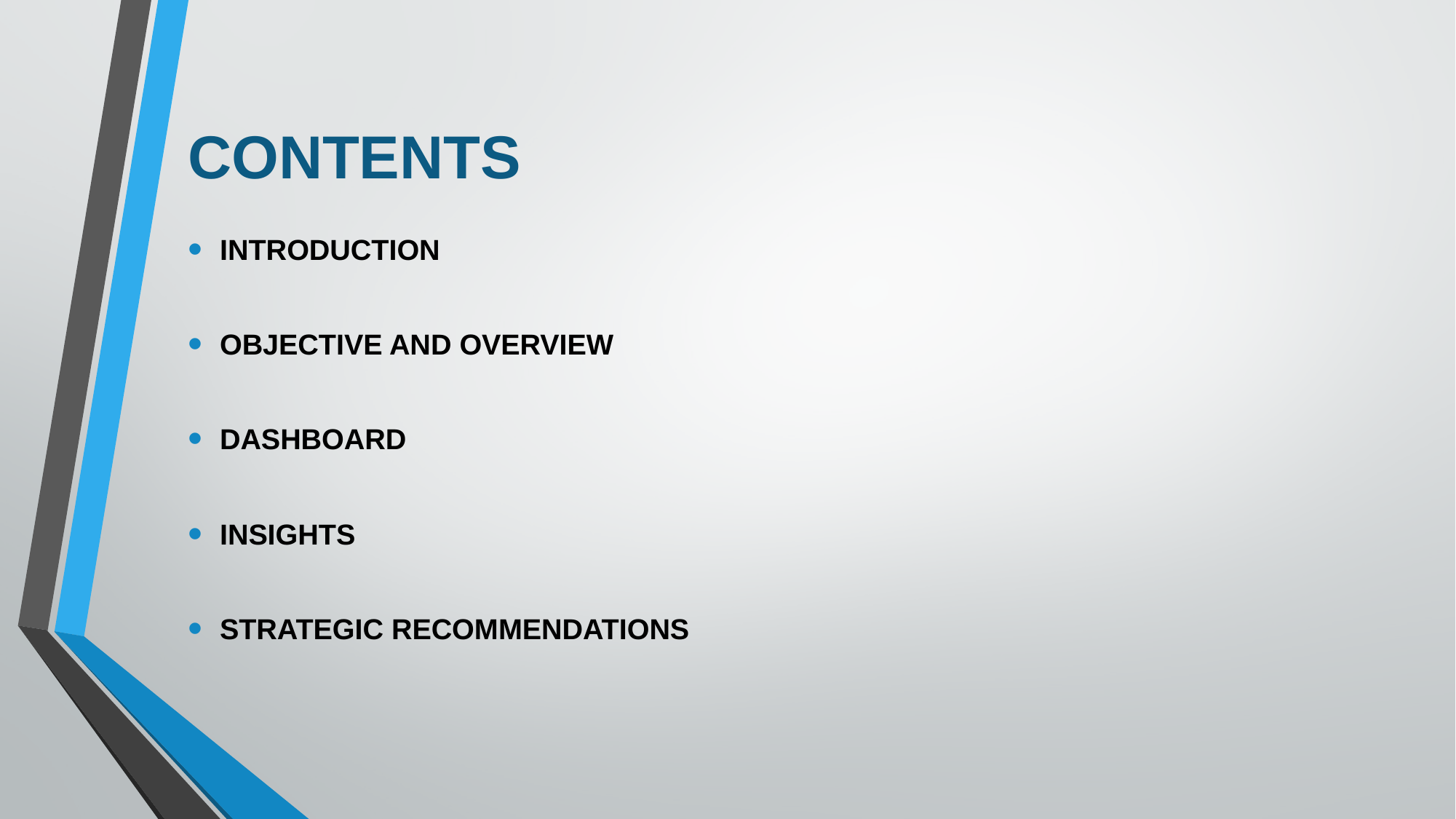

# CONTENTS
INTRODUCTION

OBJECTIVE AND OVERVIEW

DASHBOARD

INSIGHTS

STRATEGIC RECOMMENDATIONS